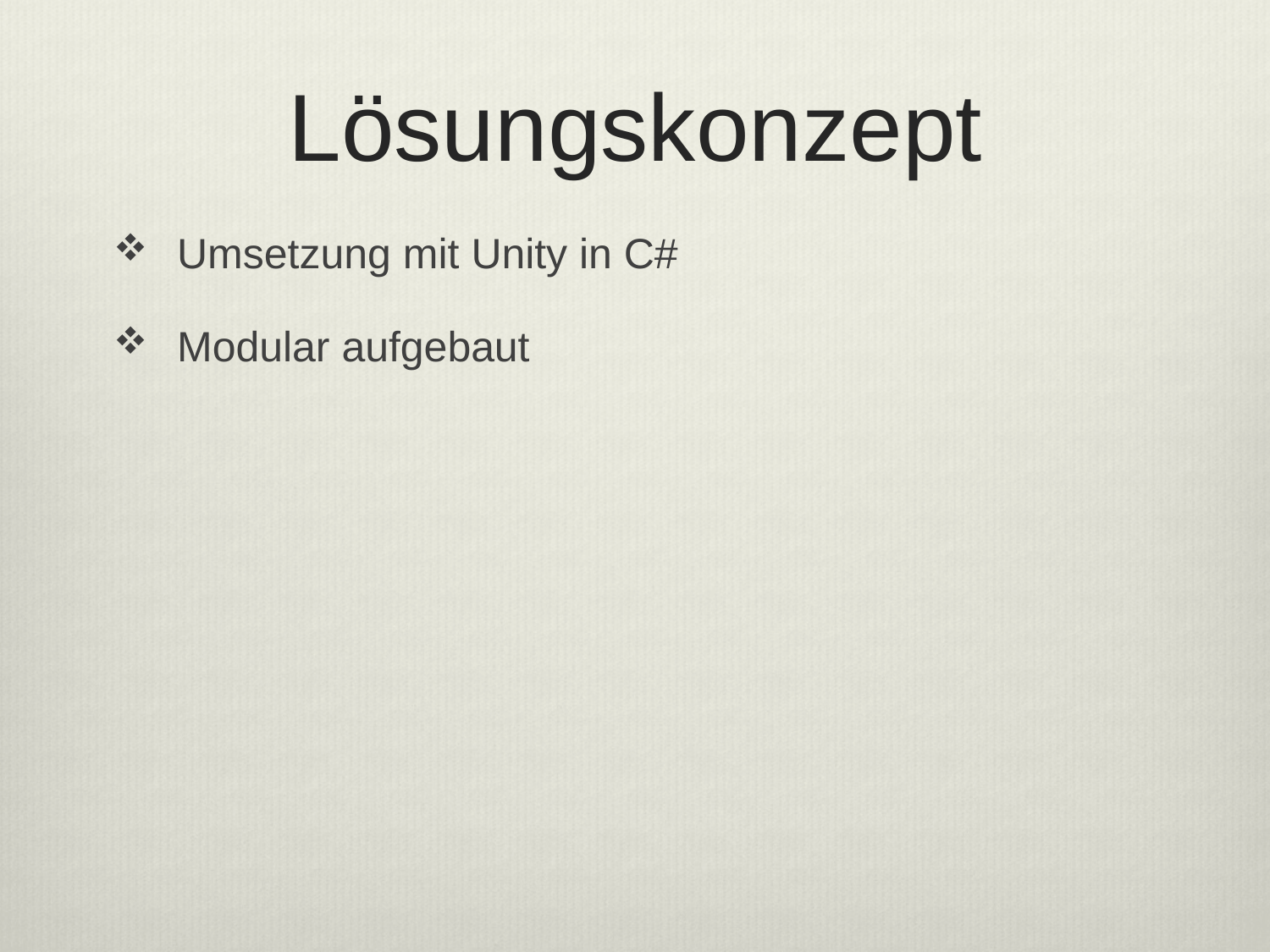

# Lösungskonzept
Umsetzung mit Unity in C#
Modular aufgebaut